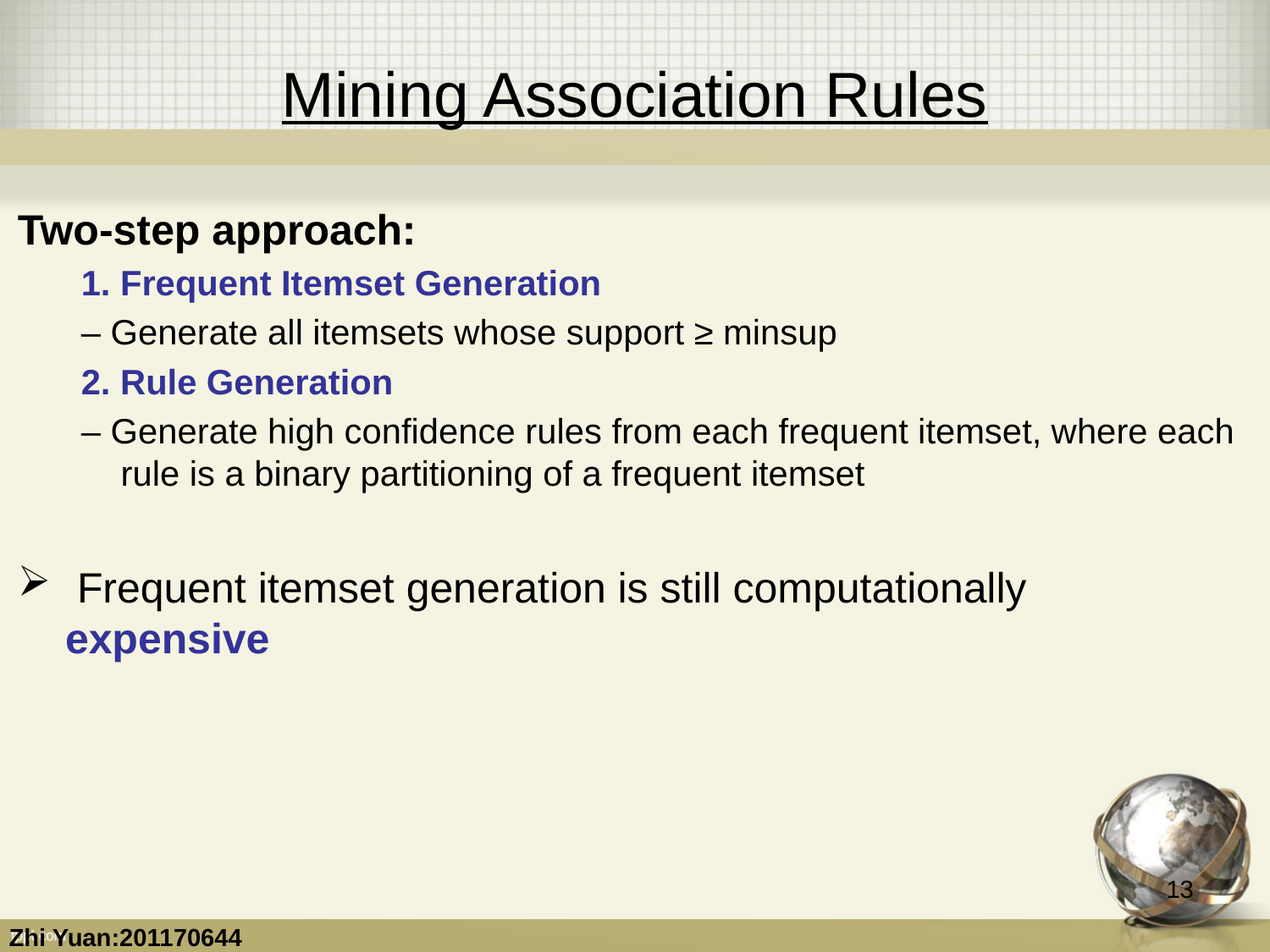

# Mining Association Rules
Two-step approach:
1. Frequent Itemset Generation
– Generate all itemsets whose support ≥ minsup
2. Rule Generation
– Generate high confidence rules from each frequent itemset, where each rule is a binary partitioning of a frequent itemset

 Frequent itemset generation is still computationally expensive
13
Zhi Yuan:201170644